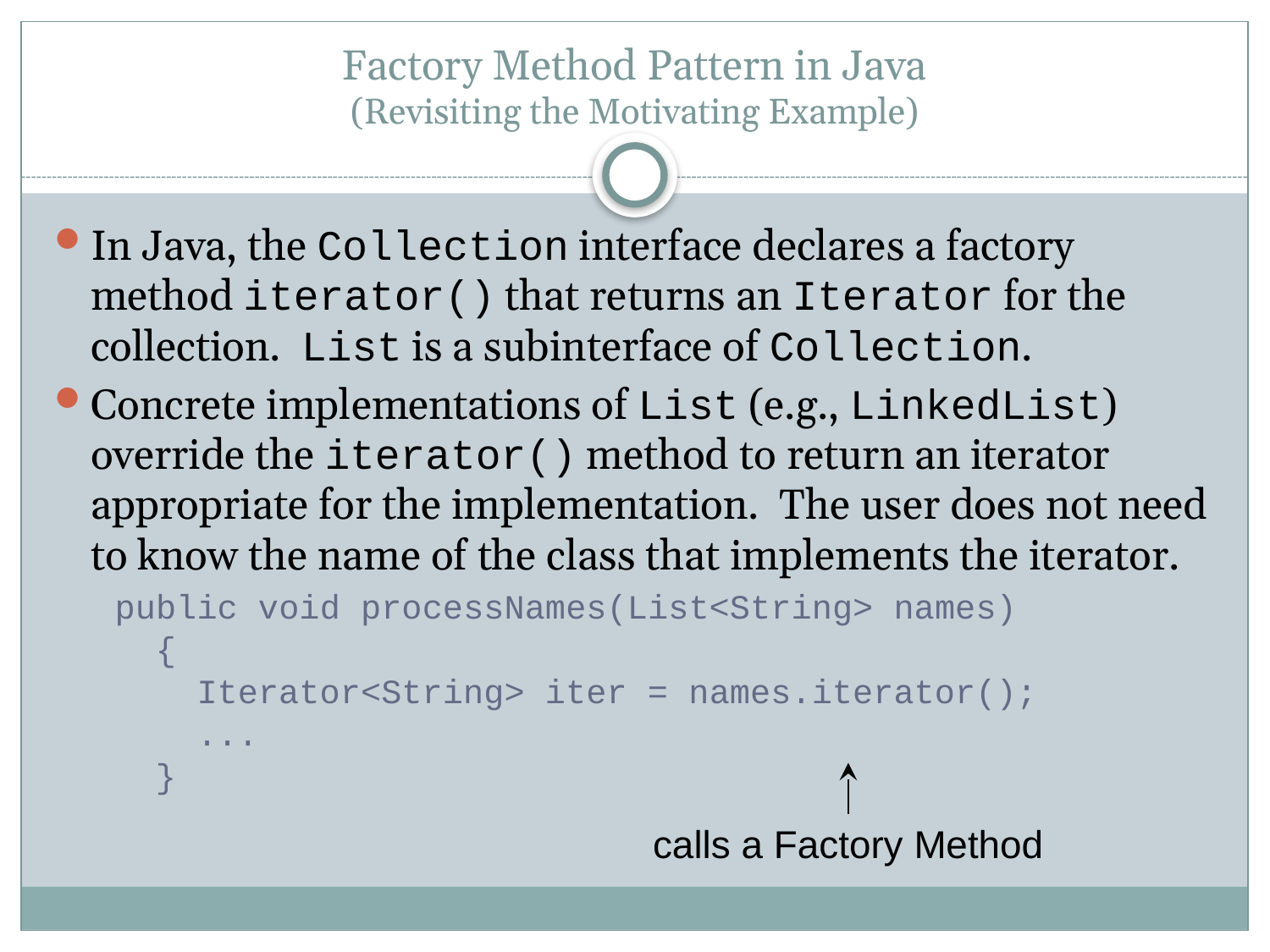

# Factory Method Pattern in Java (Revisiting the Motivating Example)
In Java, the Collection interface declares a factory method iterator() that returns an Iterator for the collection.  List is a subinterface of Collection.
Concrete implementations of List (e.g., LinkedList) override the iterator() method to return an iterator appropriate for the implementation.  The user does not need to know the name of the class that implements the iterator.
public void processNames(List<String> names)
  {
    Iterator<String> iter = names.iterator();
    ...
  }

calls a Factory Method